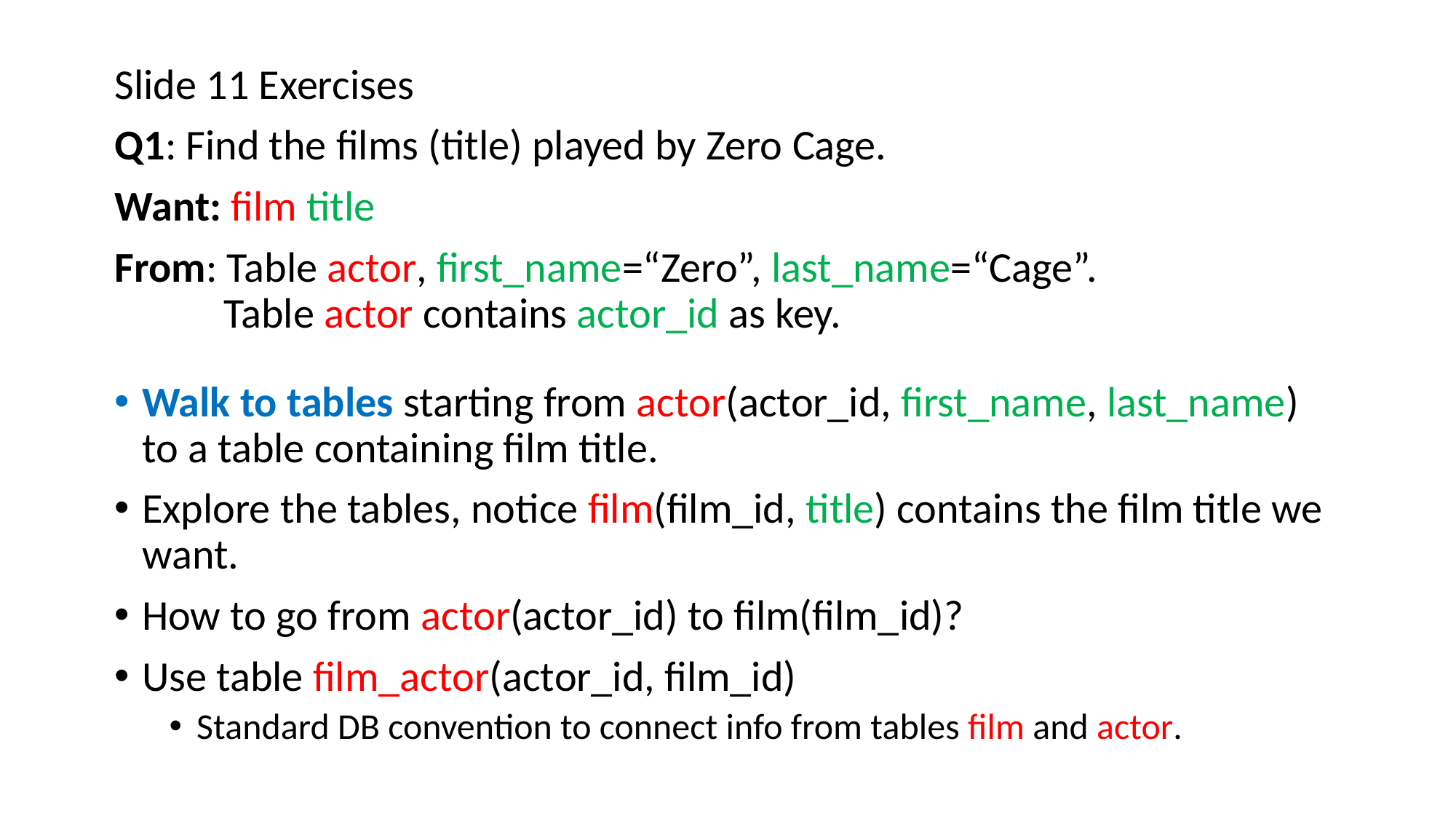

Slide 11 Exercises
Q1: Find the films (title) played by Zero Cage.
Want: film title
From: Table actor, first_name=“Zero”, last_name=“Cage”.
	Table actor contains actor_id as key.

Walk to tables starting from actor(actor_id, first_name, last_name) to a table containing film title.
Explore the tables, notice film(film_id, title) contains the film title we want.
How to go from actor(actor_id) to film(film_id)?
Use table film_actor(actor_id, film_id)
Standard DB convention to connect info from tables film and actor.